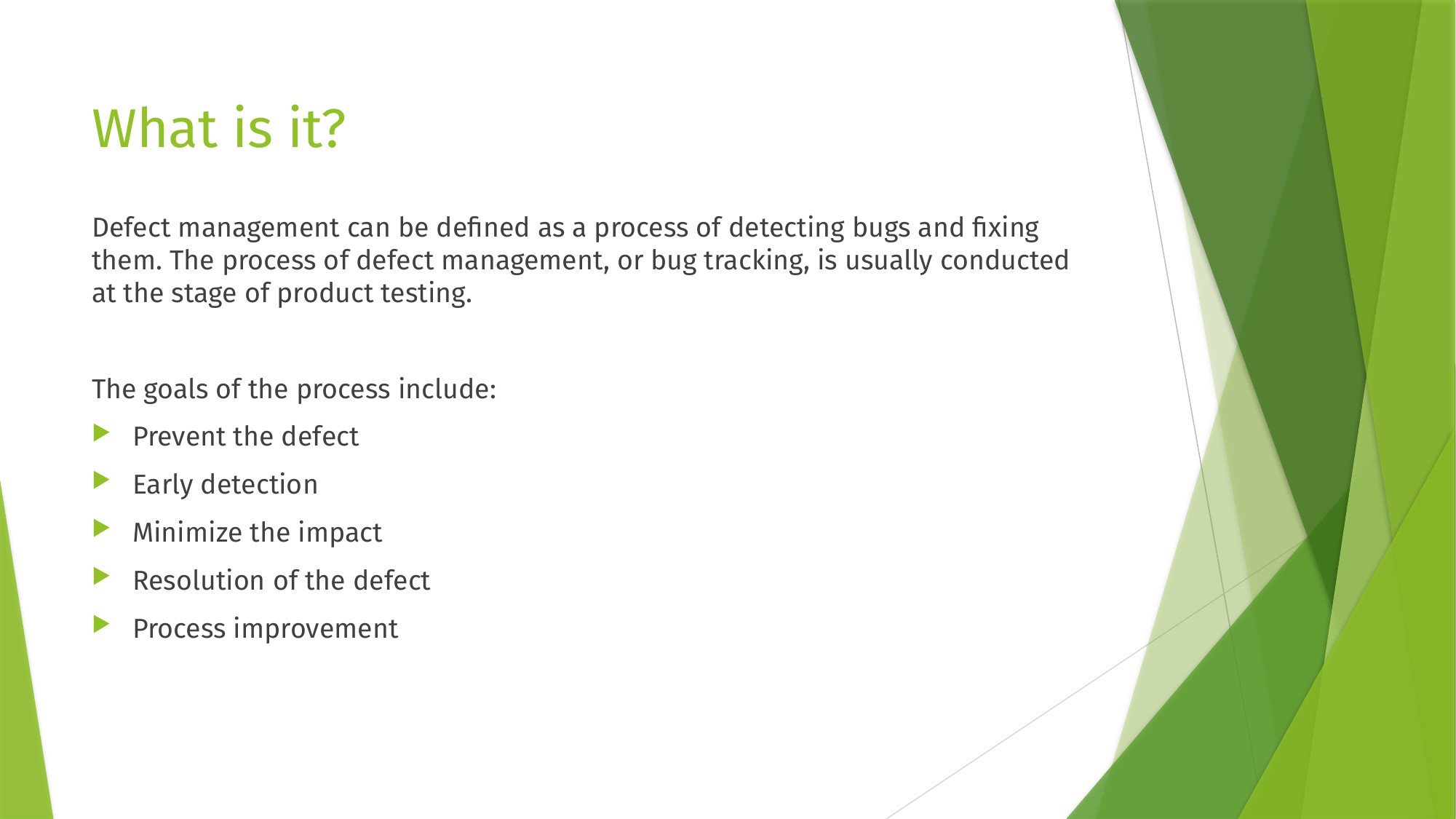

# What is it?
Defect management can be defined as a process of detecting bugs and fixing them. The process of defect management, or bug tracking, is usually conducted at the stage of product testing.

The goals of the process include:
Prevent the defect
Early detection
Minimize the impact
Resolution of the defect
Process improvement